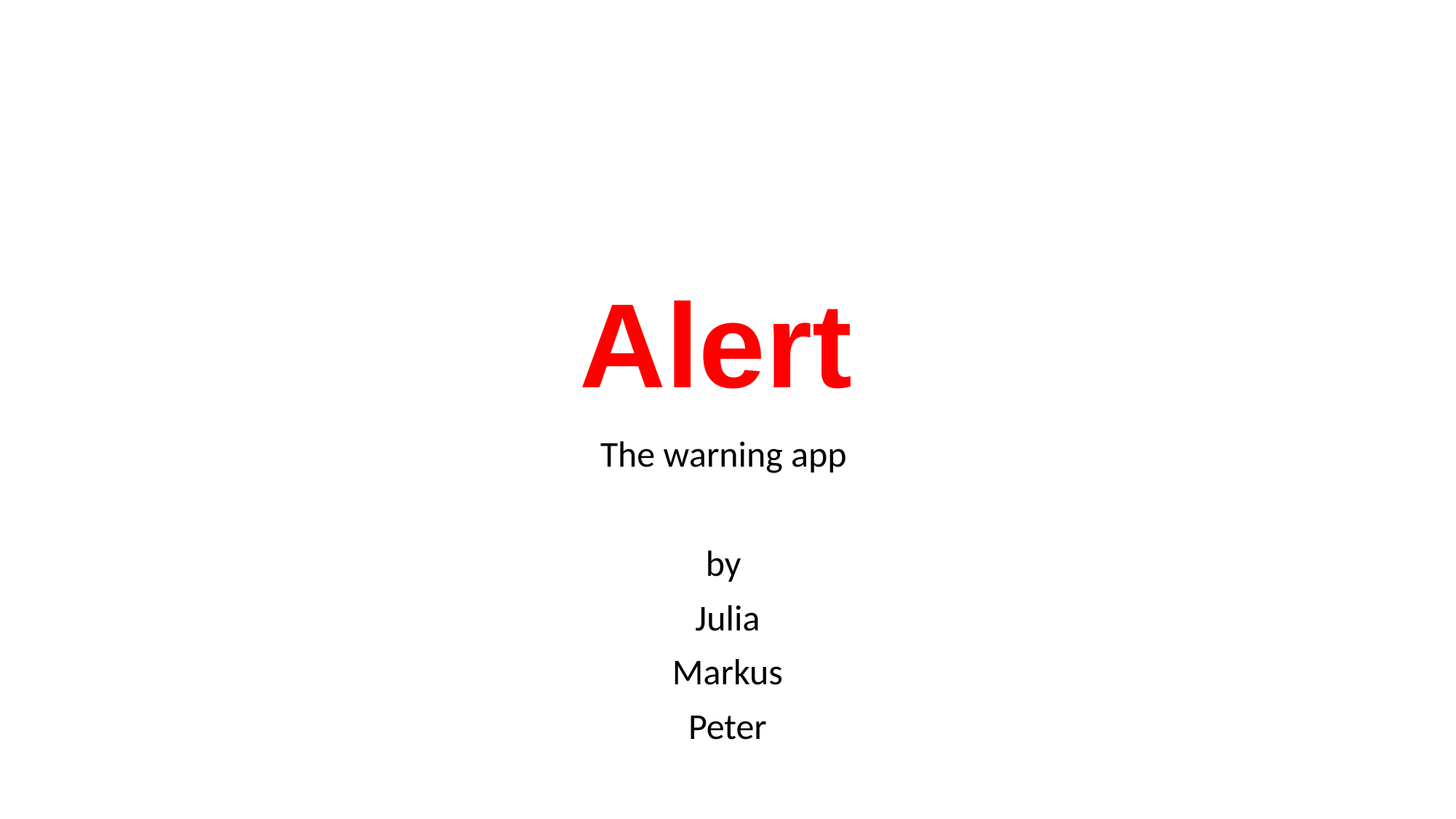

# Alert
The warning app

by
Julia
Markus
Peter